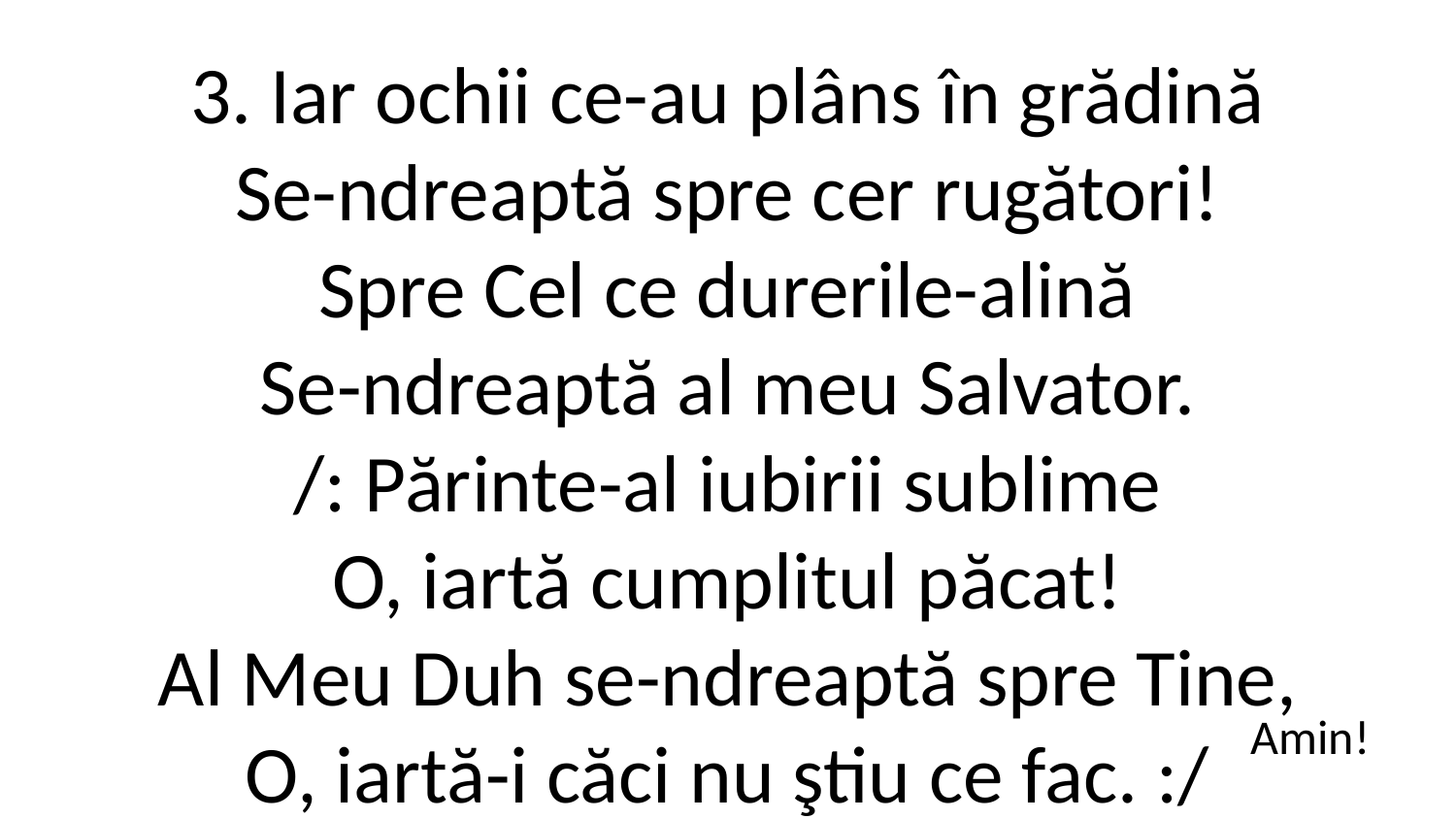

3. Iar ochii ce-au plâns în grădină
Se-ndreaptă spre cer rugători!
Spre Cel ce durerile-alină
Se-ndreaptă al meu Salvator.
/: Părinte-al iubirii sublime
O, iartă cumplitul păcat!
Al Meu Duh se-ndreaptă spre Tine,
O, iartă-i căci nu ştiu ce fac. :/

Amin!